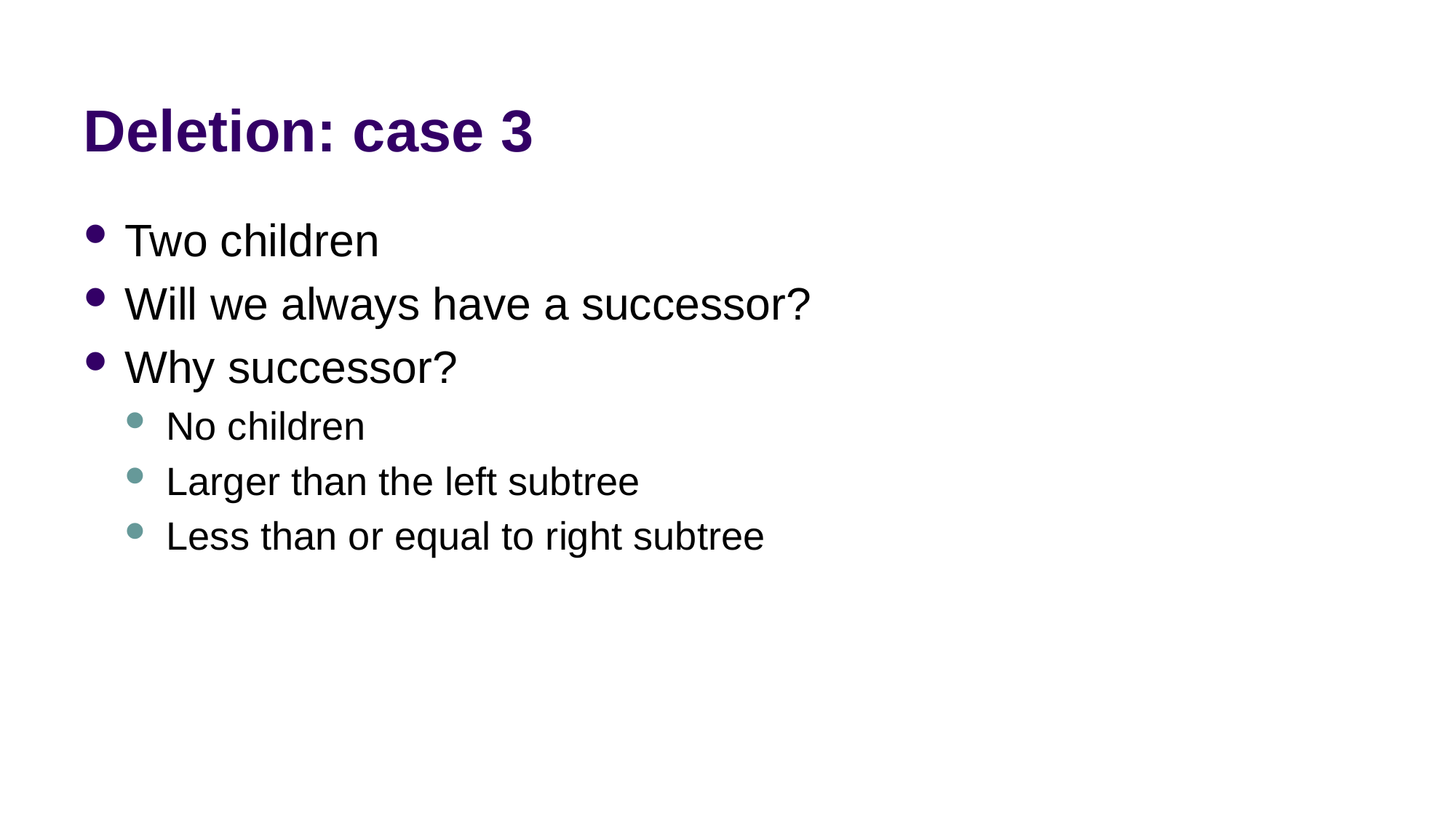

# Deletion: case 3
Two children
Will we always have a successor?
Why successor?
No children
Larger than the left subtree
Less than or equal to right subtree